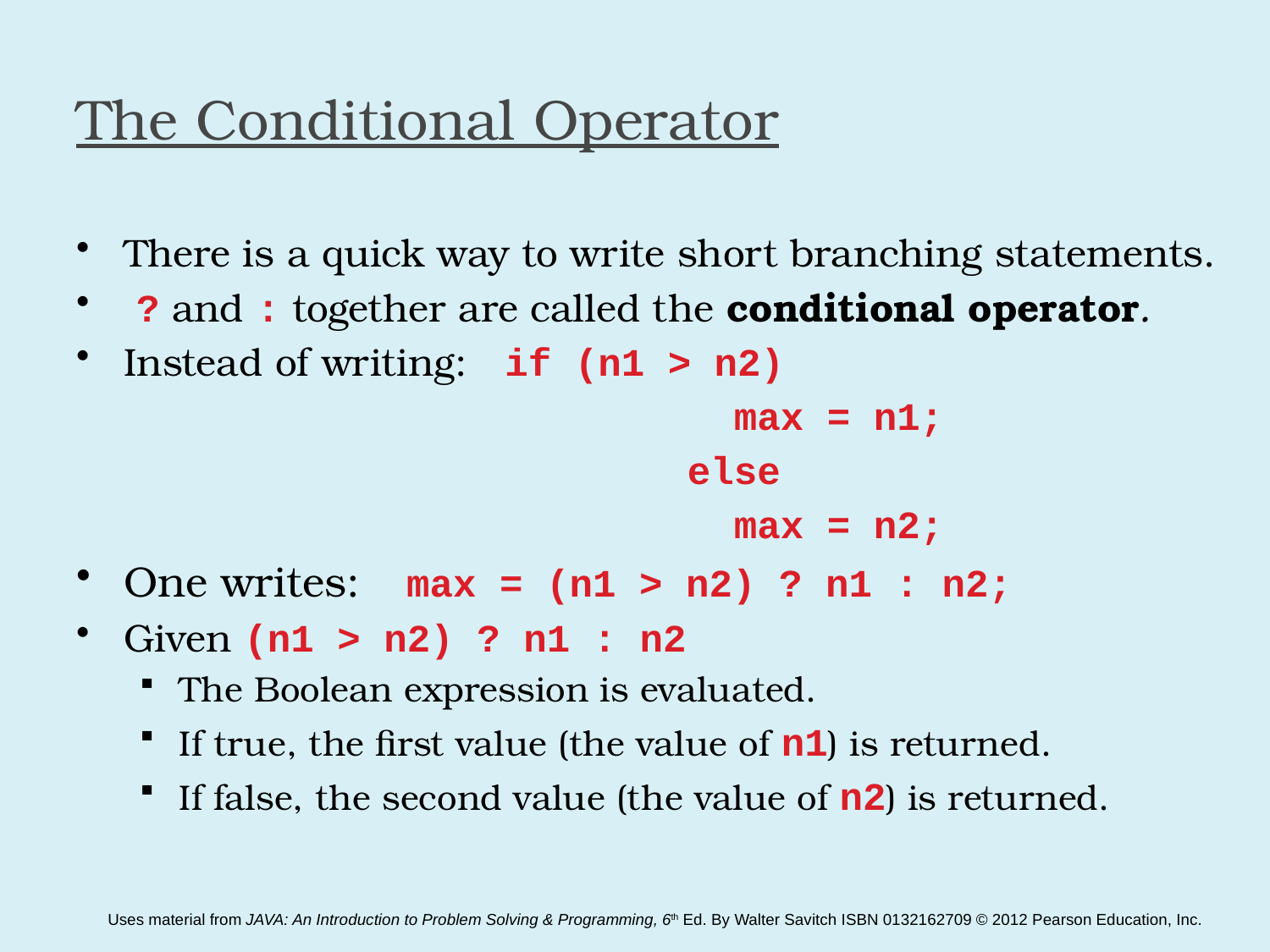

# The Conditional Operator
There is a quick way to write short branching statements.
 ? and : together are called the conditional operator.
Instead of writing:	if (n1 > n2)
					  max = n1;
					else
		  			  max = n2;
One writes:  max = (n1 > n2) ? n1 : n2;
Given (n1 > n2) ? n1 : n2
The Boolean expression is evaluated.
If true, the first value (the value of n1) is returned.
If false, the second value (the value of n2) is returned.